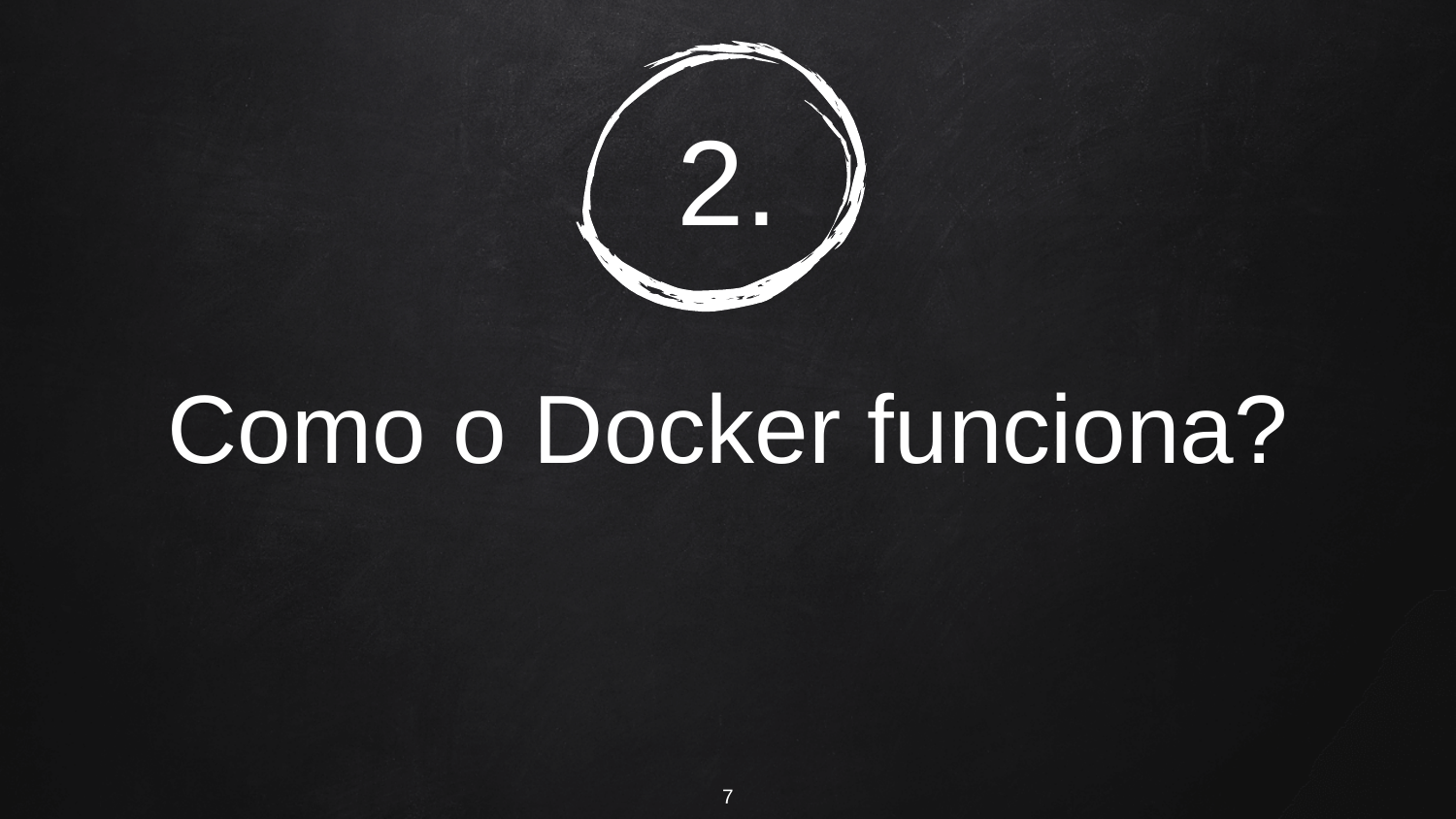

# 2.

Como o Docker funciona?
7